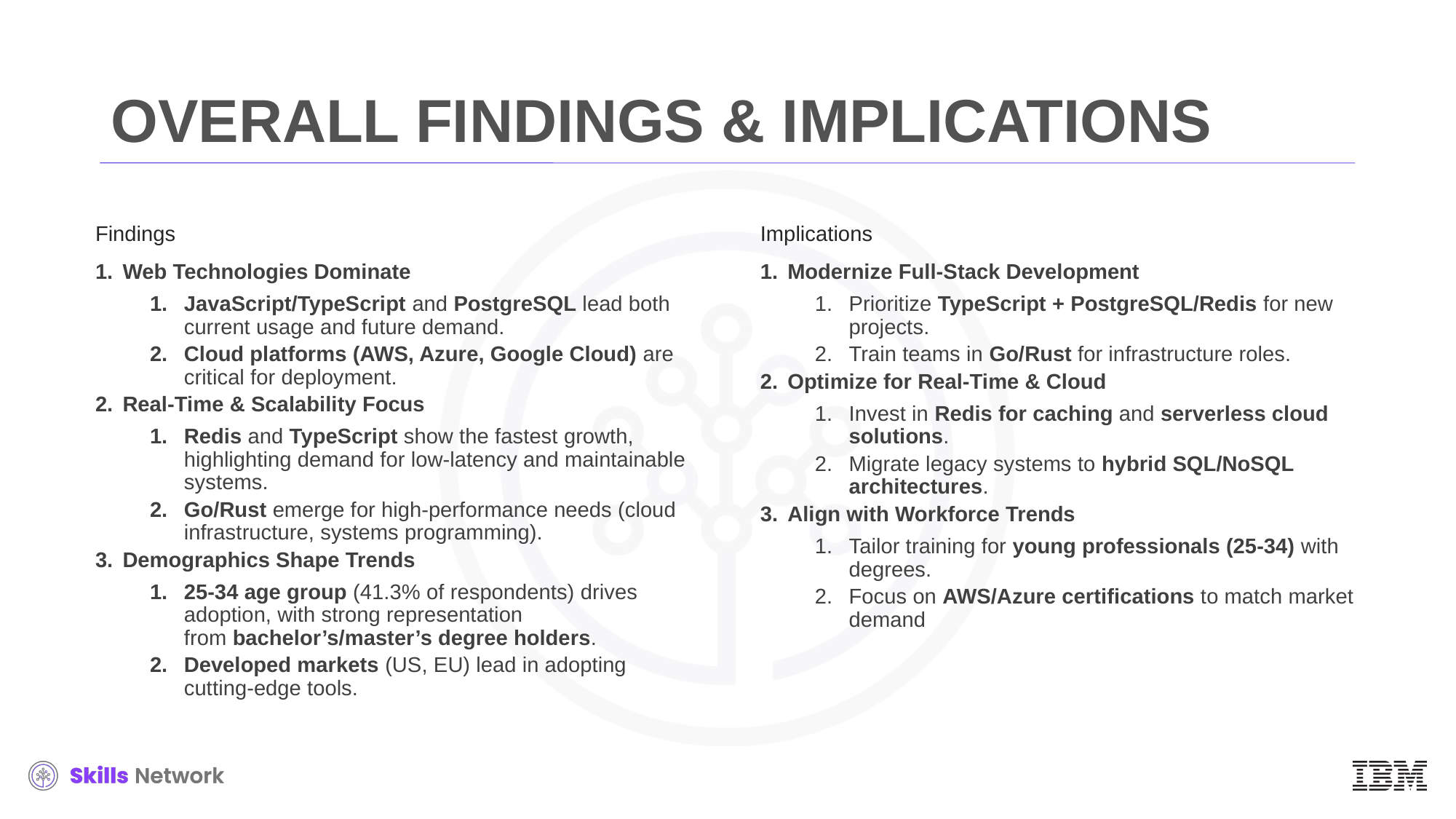

# OVERALL FINDINGS & IMPLICATIONS
Findings
Web Technologies Dominate
JavaScript/TypeScript and PostgreSQL lead both current usage and future demand.
Cloud platforms (AWS, Azure, Google Cloud) are critical for deployment.
Real-Time & Scalability Focus
Redis and TypeScript show the fastest growth, highlighting demand for low-latency and maintainable systems.
Go/Rust emerge for high-performance needs (cloud infrastructure, systems programming).
Demographics Shape Trends
25-34 age group (41.3% of respondents) drives adoption, with strong representation from bachelor’s/master’s degree holders.
Developed markets (US, EU) lead in adopting cutting-edge tools.
Implications
Modernize Full-Stack Development
Prioritize TypeScript + PostgreSQL/Redis for new projects.
Train teams in Go/Rust for infrastructure roles.
Optimize for Real-Time & Cloud
Invest in Redis for caching and serverless cloud solutions.
Migrate legacy systems to hybrid SQL/NoSQL architectures.
Align with Workforce Trends
Tailor training for young professionals (25-34) with degrees.
Focus on AWS/Azure certifications to match market demand